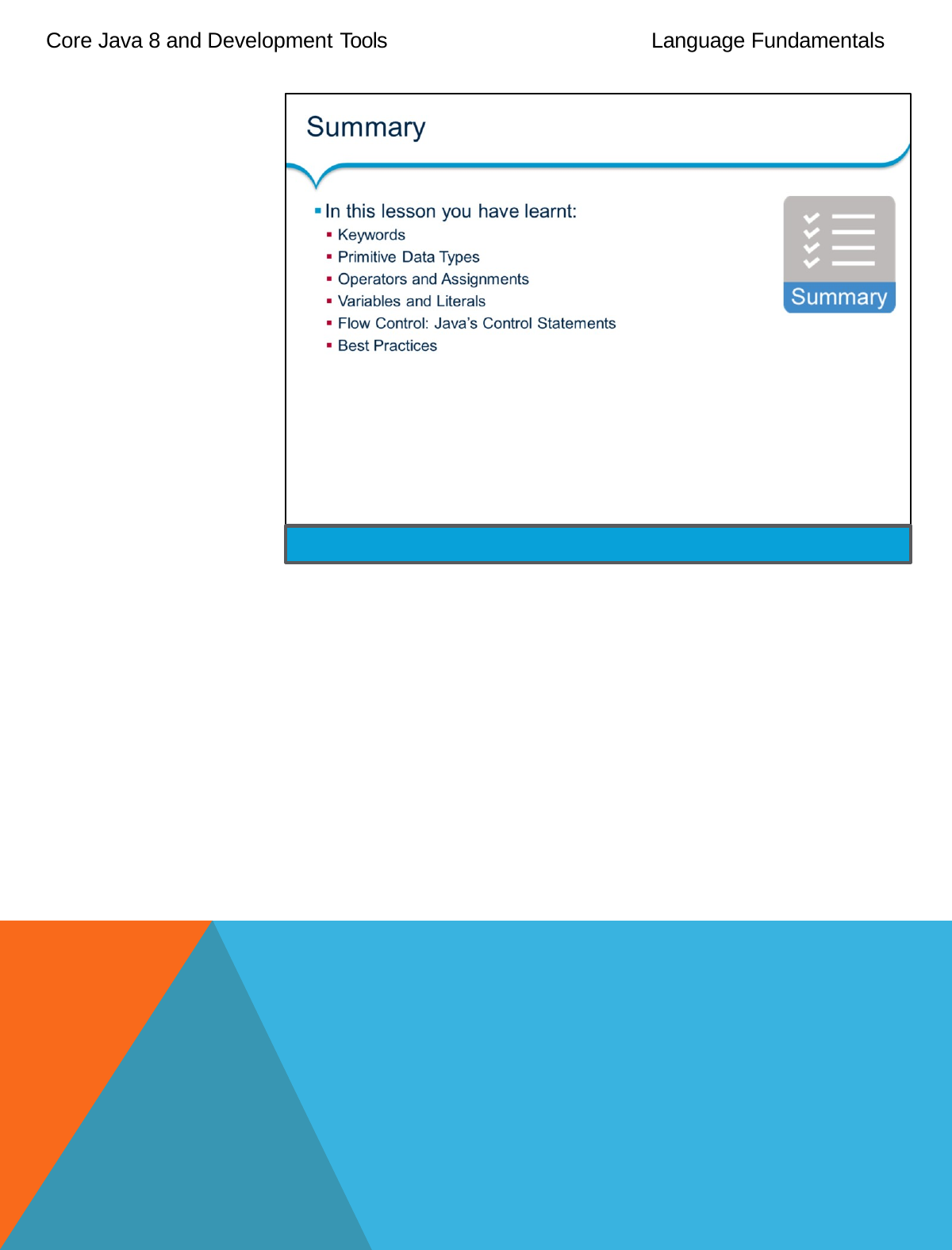

Core Java 8 and Development Tools
Language Fundamentals